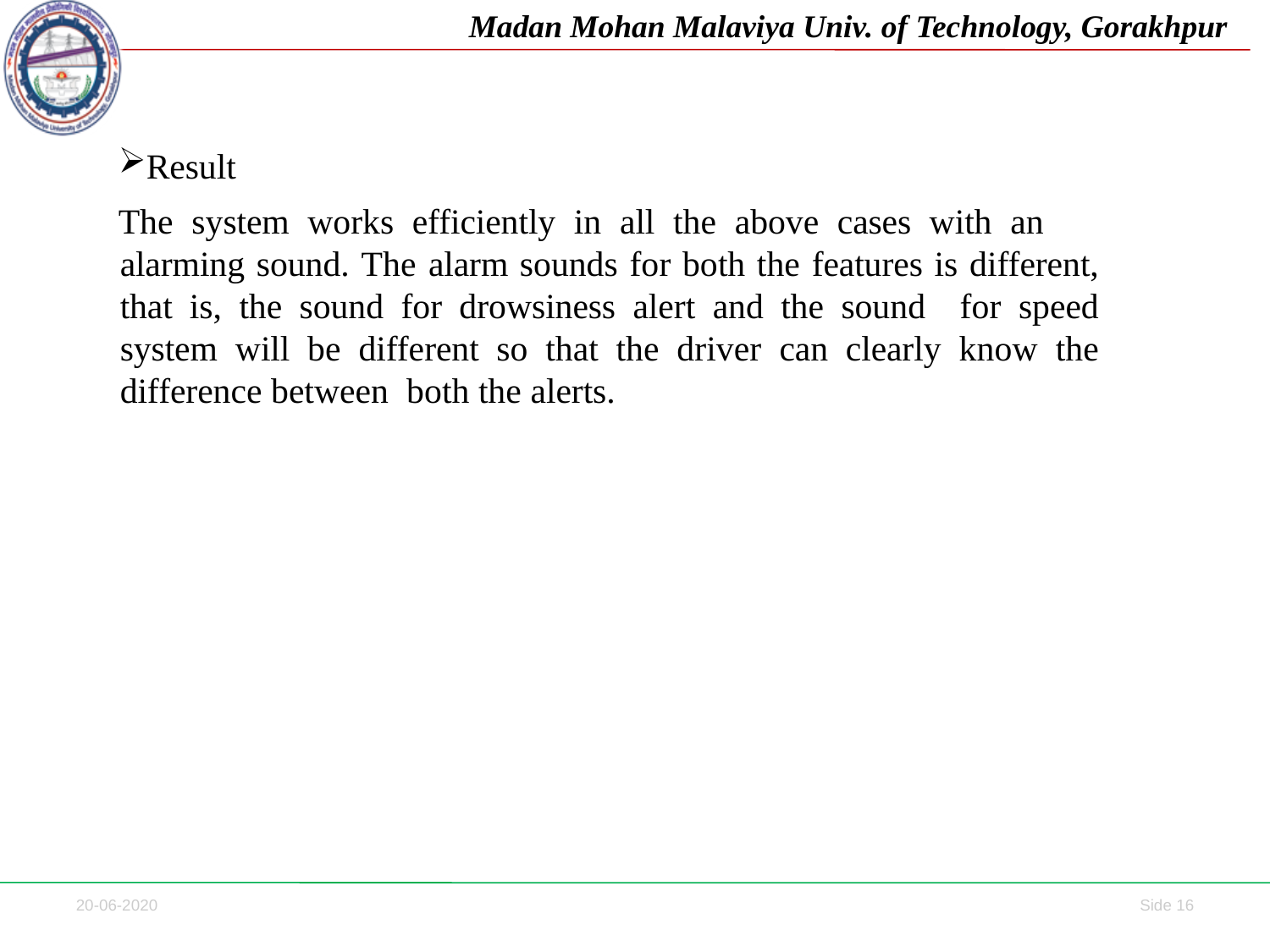

Result
The system works efficiently in all the above cases with an    alarming sound. The alarm sounds for both the features is different, that is, the sound for drowsiness alert and the sound  for speed system will be different so that the driver can clearly know the difference between  both the alerts.